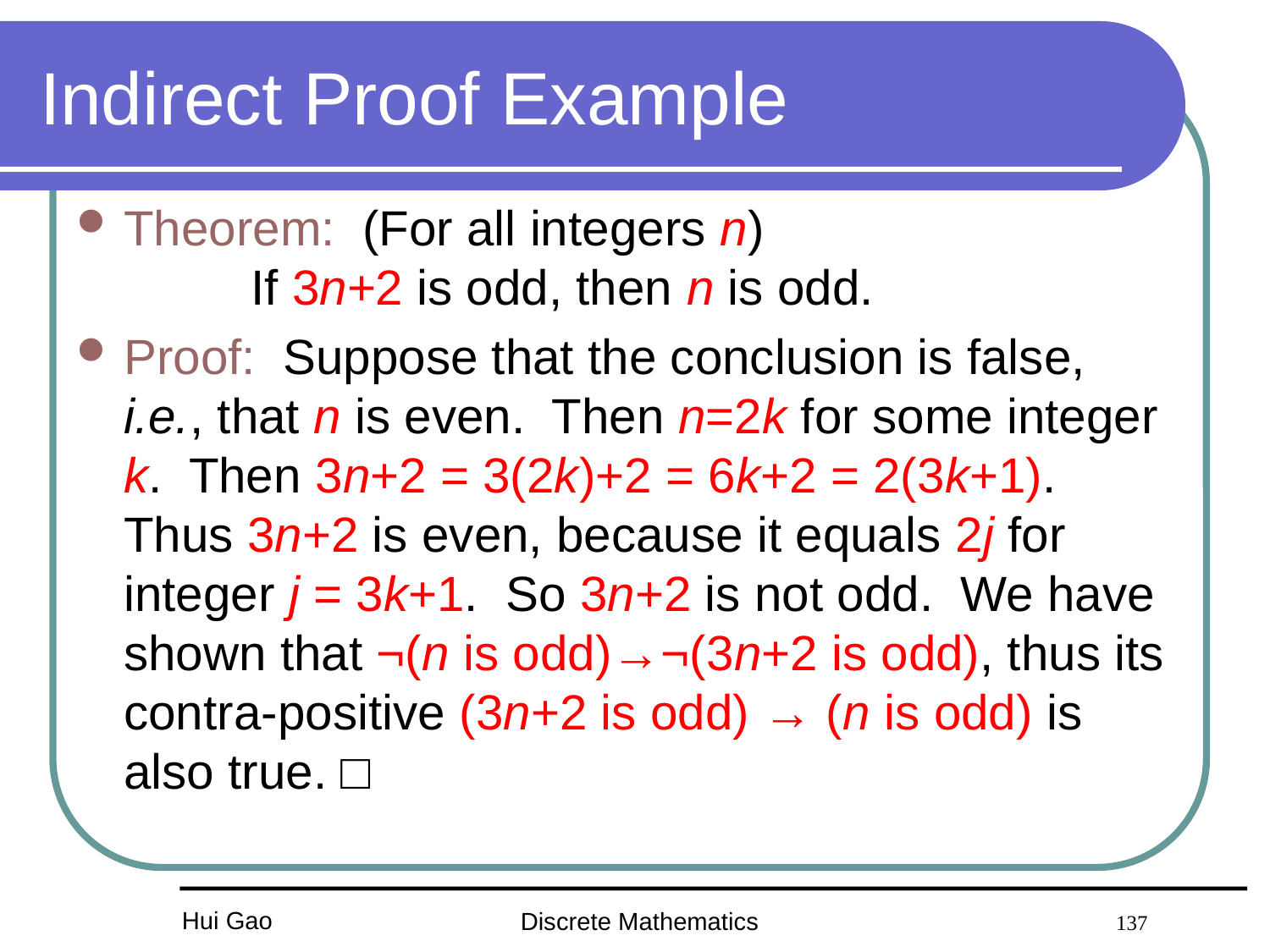

# Indirect Proof Example
Theorem:  (For all integers n)
	If 3n+2 is odd, then n is odd.
Proof:  Suppose that the conclusion is false, i.e., that n is even.  Then n=2k for some integer k.  Then 3n+2 = 3(2k)+2 = 6k+2 = 2(3k+1).  Thus 3n+2 is even, because it equals 2j for integer j = 3k+1.  So 3n+2 is not odd.  We have shown that ¬(n is odd)→¬(3n+2 is odd), thus its contra-positive (3n+2 is odd) → (n is odd) is also true. □